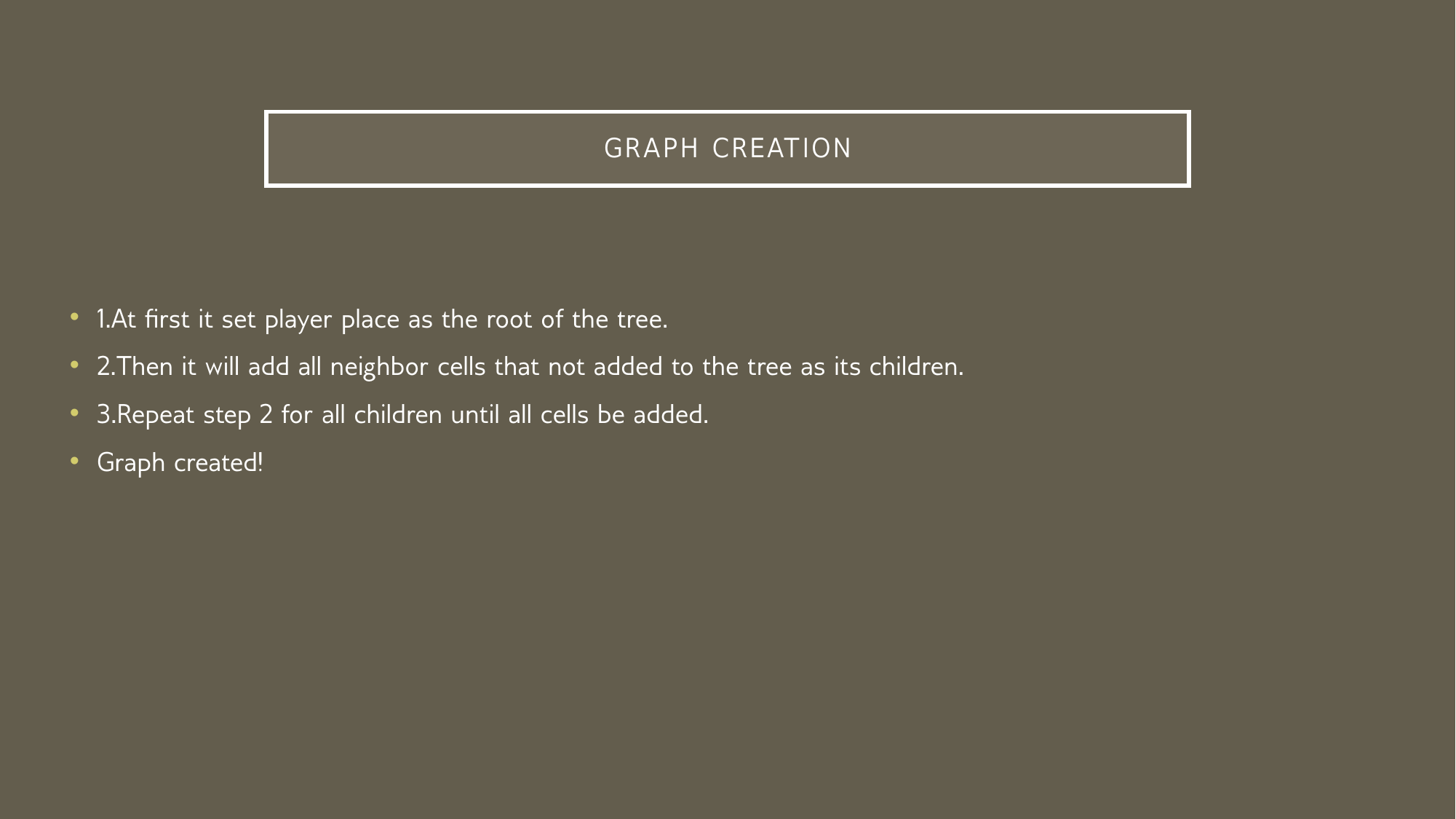

# Graph creation
1.At first it set player place as the root of the tree.
2.Then it will add all neighbor cells that not added to the tree as its children.
3.Repeat step 2 for all children until all cells be added.
Graph created!